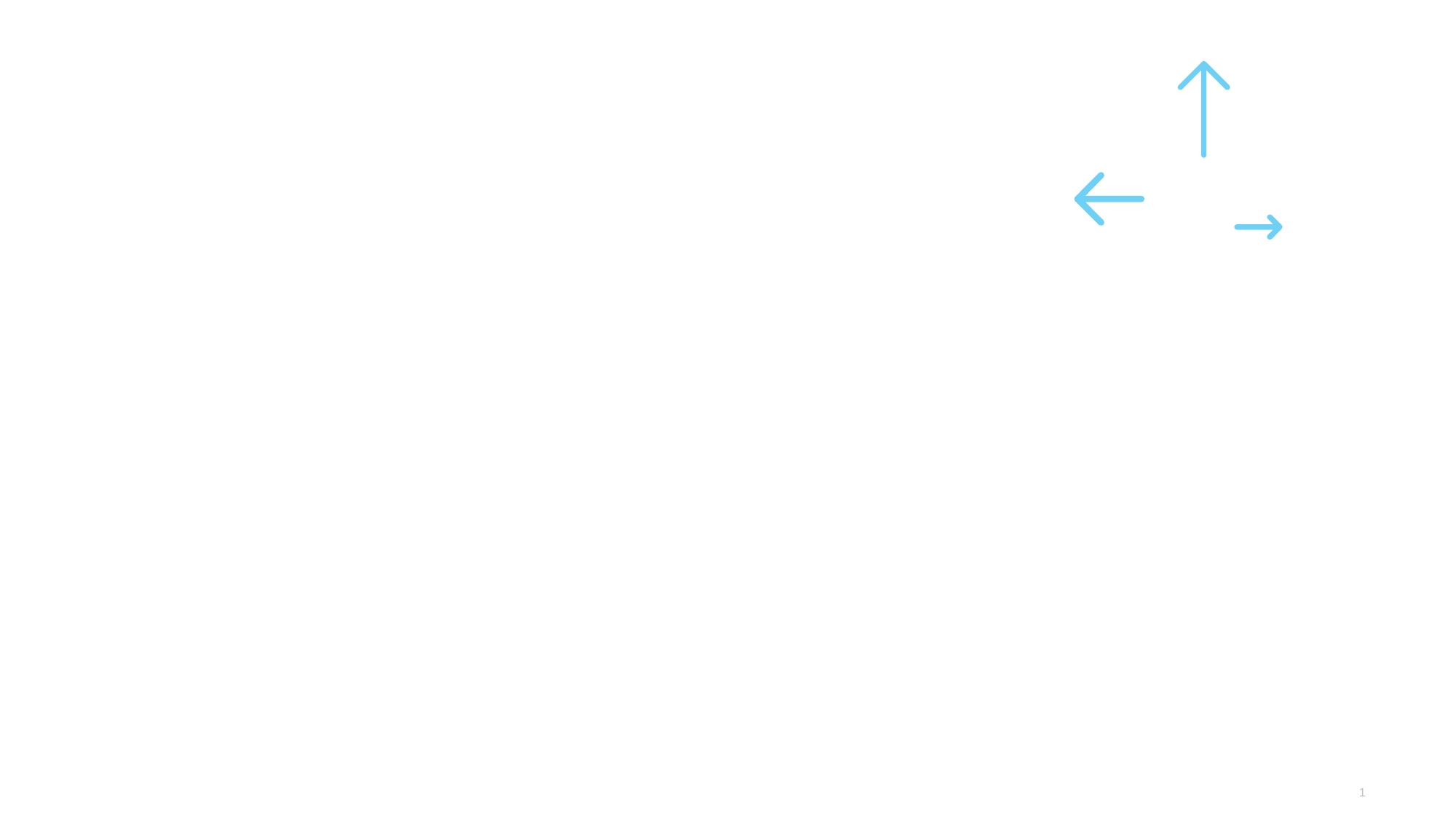

Fast I/O Library for Icestick
Midpoint Presentation
Benjamin Braun & Nate Chizgi